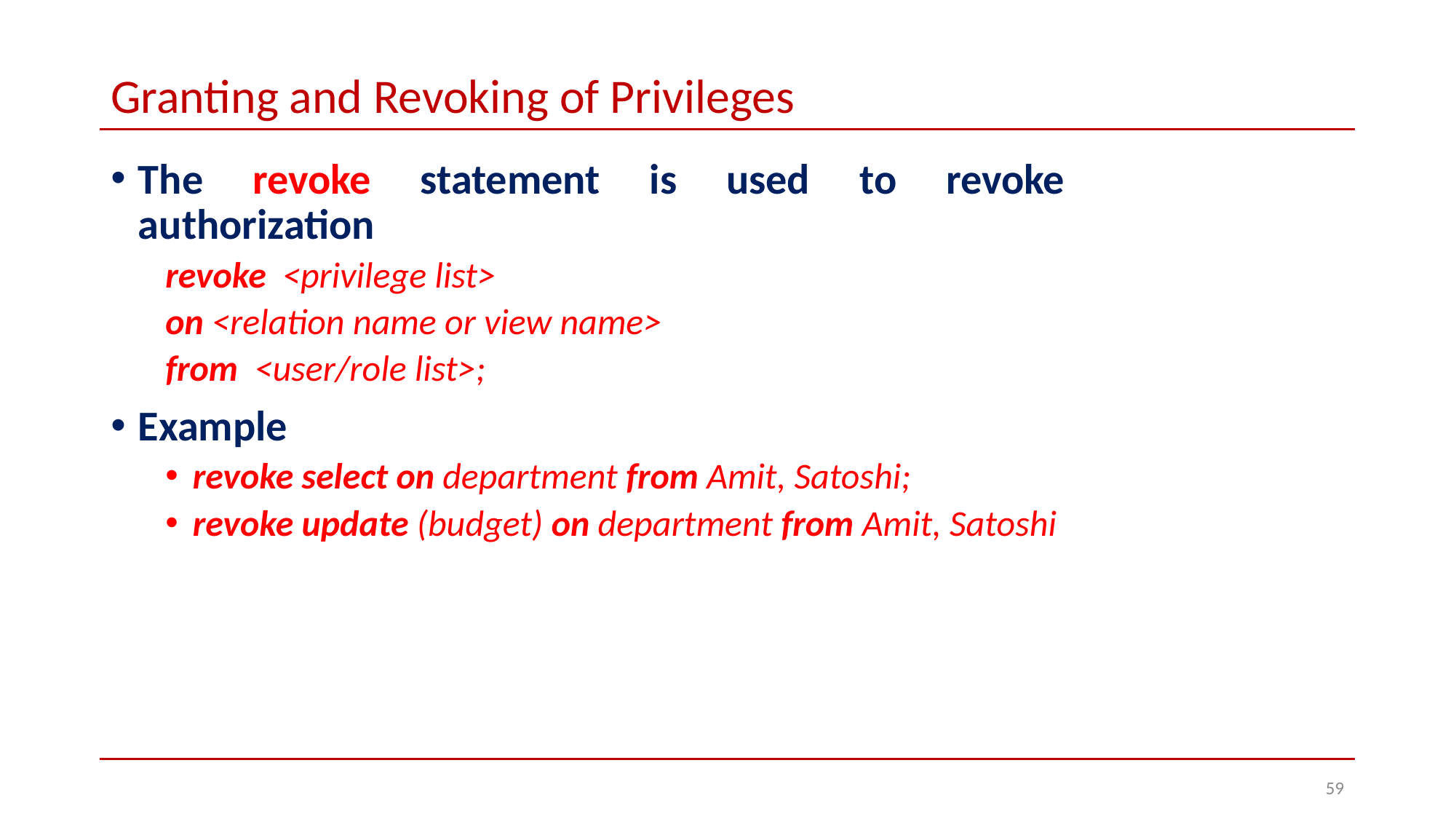

# Granting and Revoking of Privileges
The revoke statement is used to revoke authorization
revoke  <privilege list>
on <relation name or view name>
from  <user/role list>;
Example
revoke select on department from Amit, Satoshi;
revoke update (budget) on department from Amit, Satoshi

59